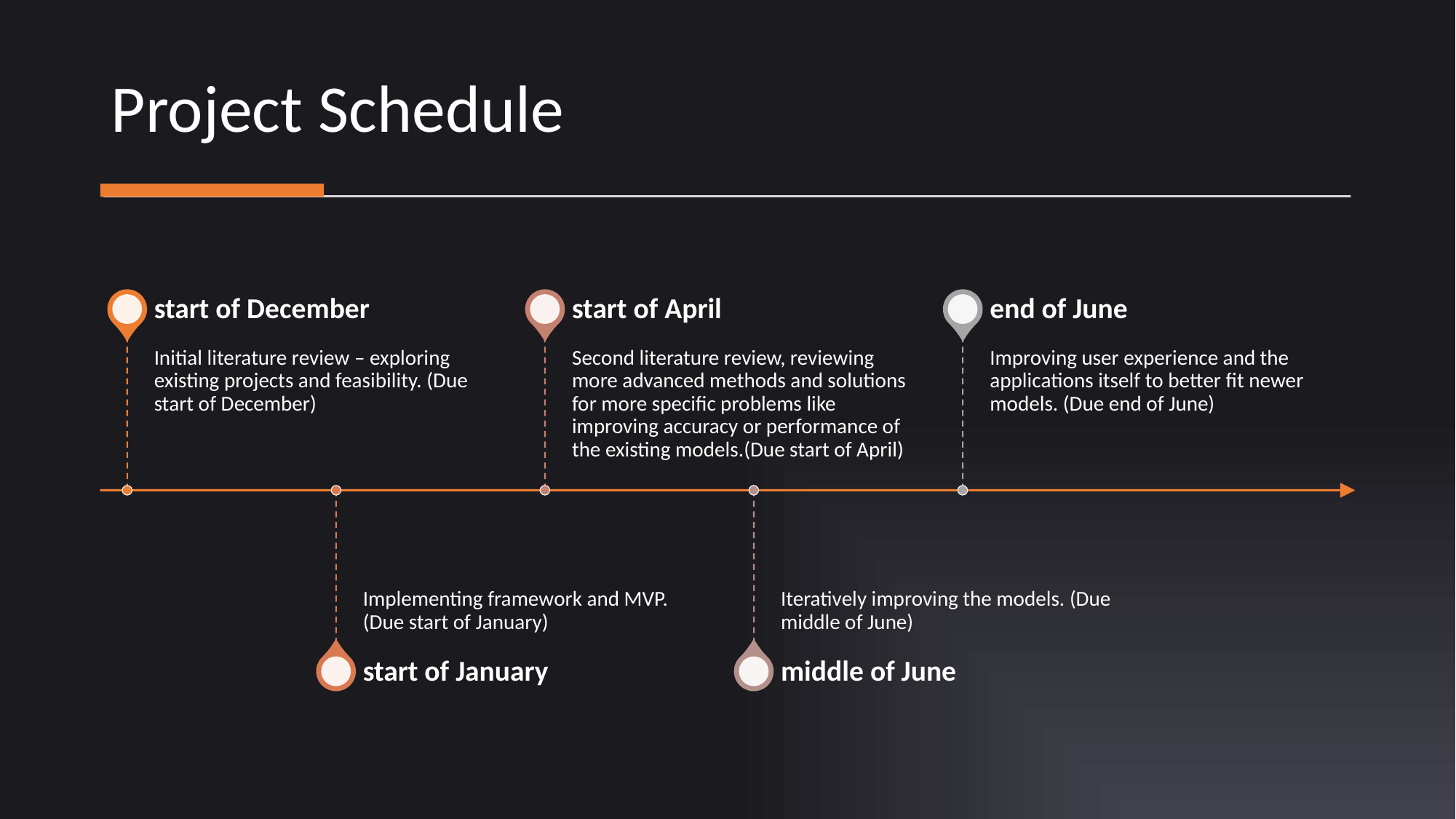

# Project Schedule

Initial literature review – exploring existing projects and feasibility. (Due start of December)
start of December
Implementing framework and MVP. (Due start of January)
start of January
Second literature review, reviewing more advanced methods and solutions for more specific problems like improving accuracy or performance of the existing models.(Due start of April)
start of April
Iteratively improving the models. (Due middle of June)
middle of June
Improving user experience and the applications itself to better fit newer models. (Due end of June)
end of June